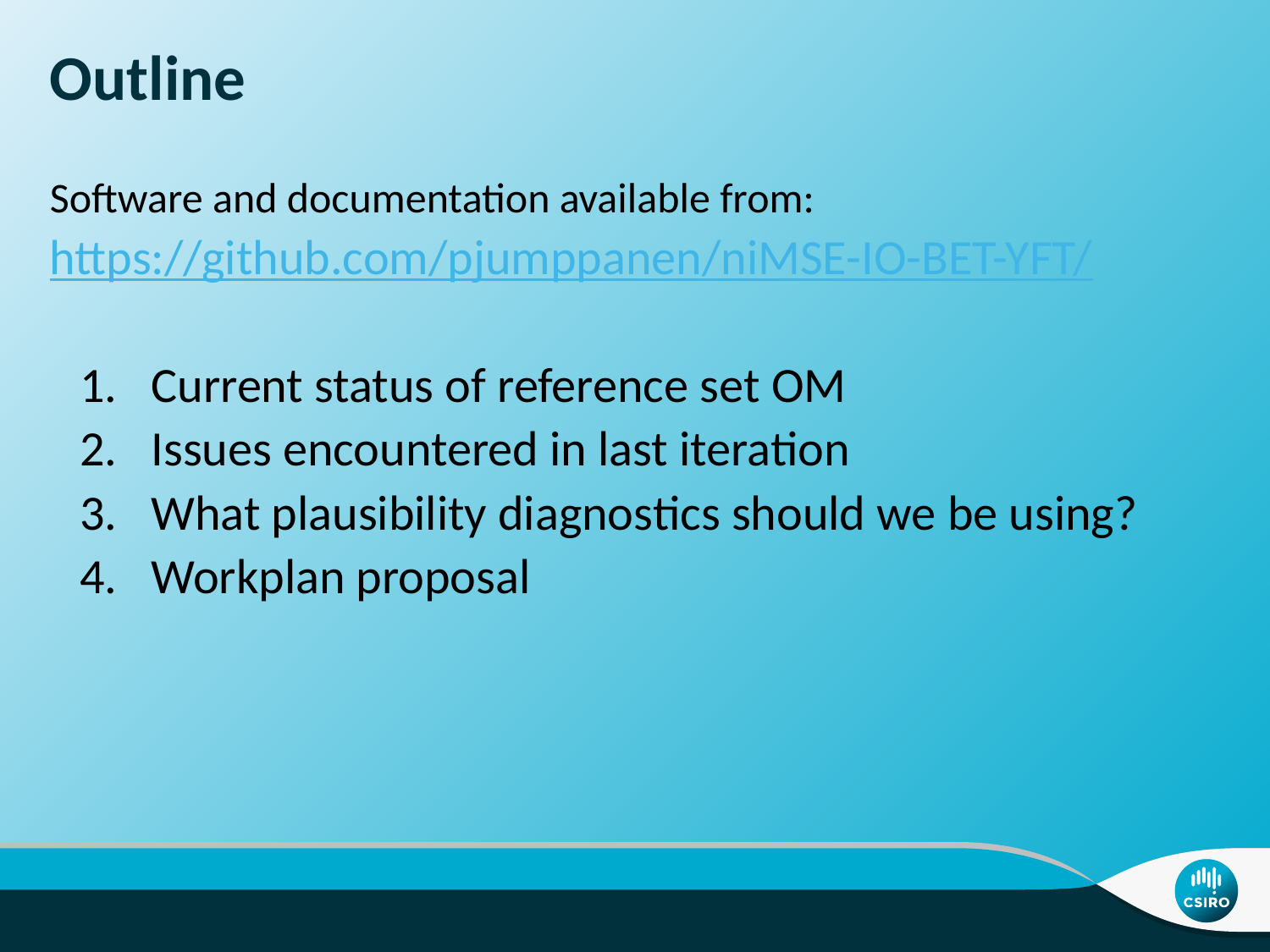

# Outline
Software and documentation available from:
https://github.com/pjumppanen/niMSE-IO-BET-YFT/

Current status of reference set OM
Issues encountered in last iteration
What plausibility diagnostics should we be using?
Workplan proposal